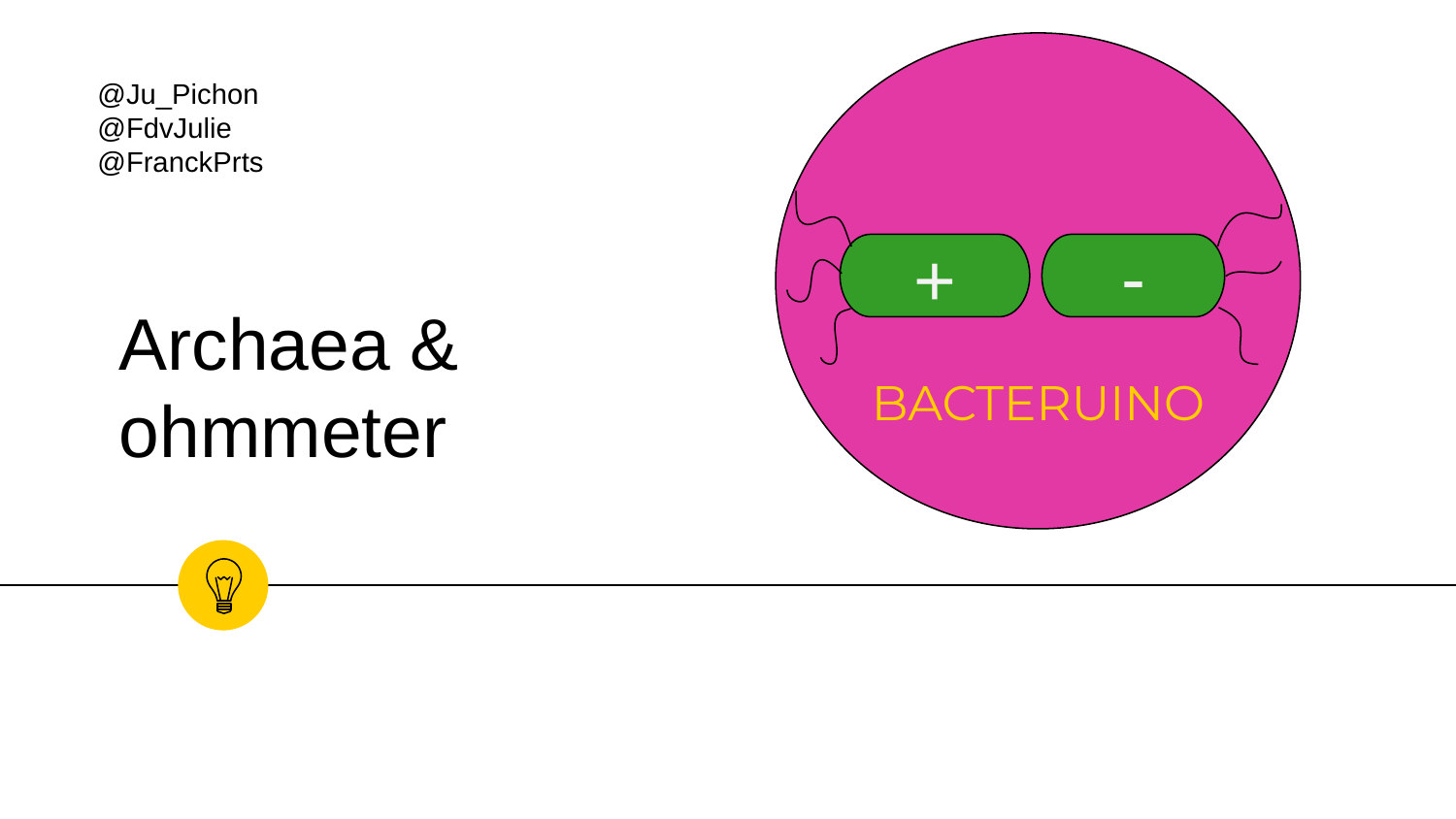

@Ju_Pichon
@FdvJulie
@FranckPrts

-
+

Archaea &
ohmmeter

BACTERUINO